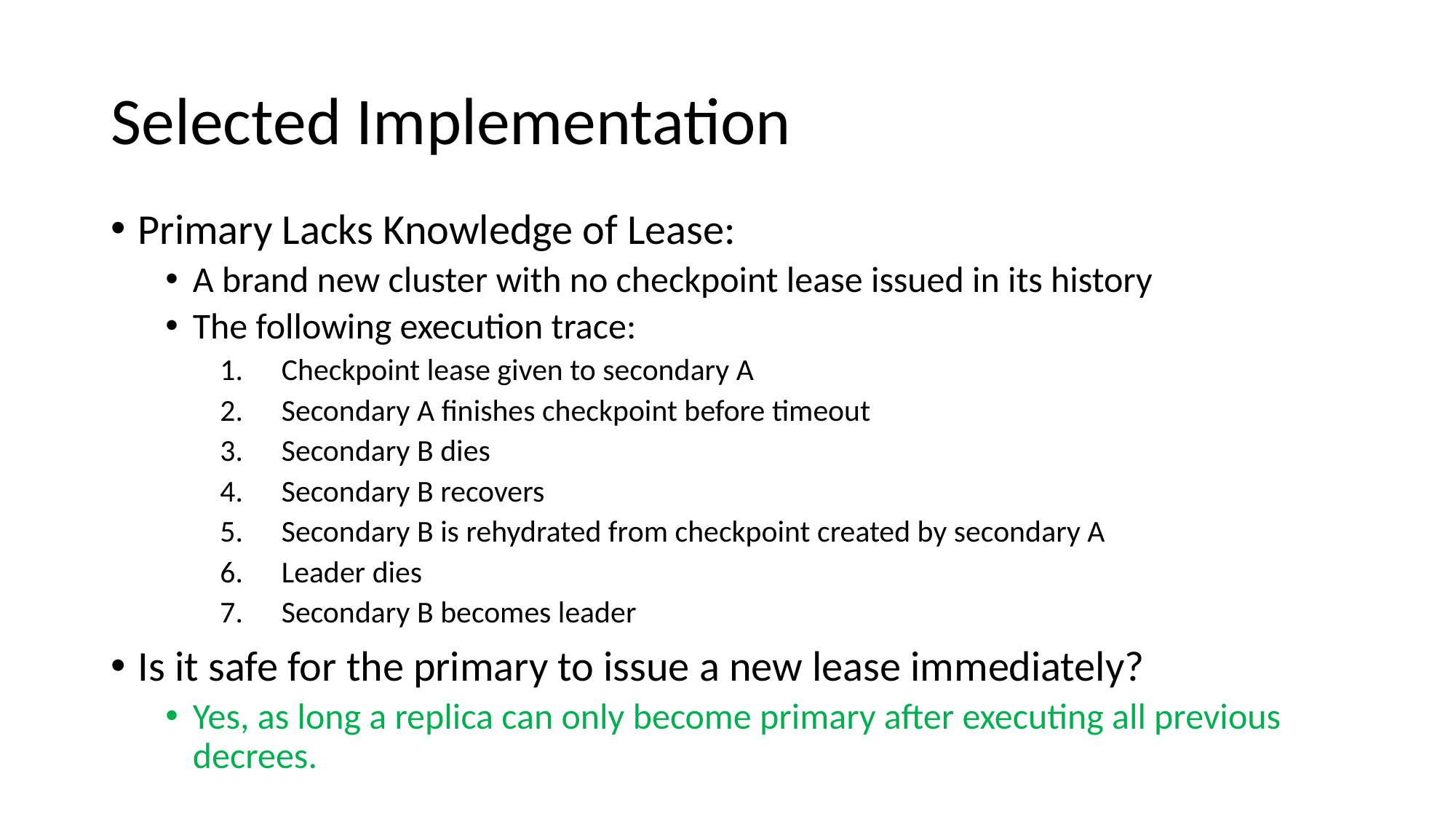

# Selected Implementation
Primary Lacks Knowledge of Lease:
A brand new cluster with no checkpoint lease issued in its history
The following execution trace:
Checkpoint lease given to secondary A
Secondary A finishes checkpoint before timeout
Secondary B dies
Secondary B recovers
Secondary B is rehydrated from checkpoint created by secondary A
Leader dies
Secondary B becomes leader
Is it safe for the primary to issue a new lease immediately?
Yes, as long a replica can only become primary after executing all previous decrees.